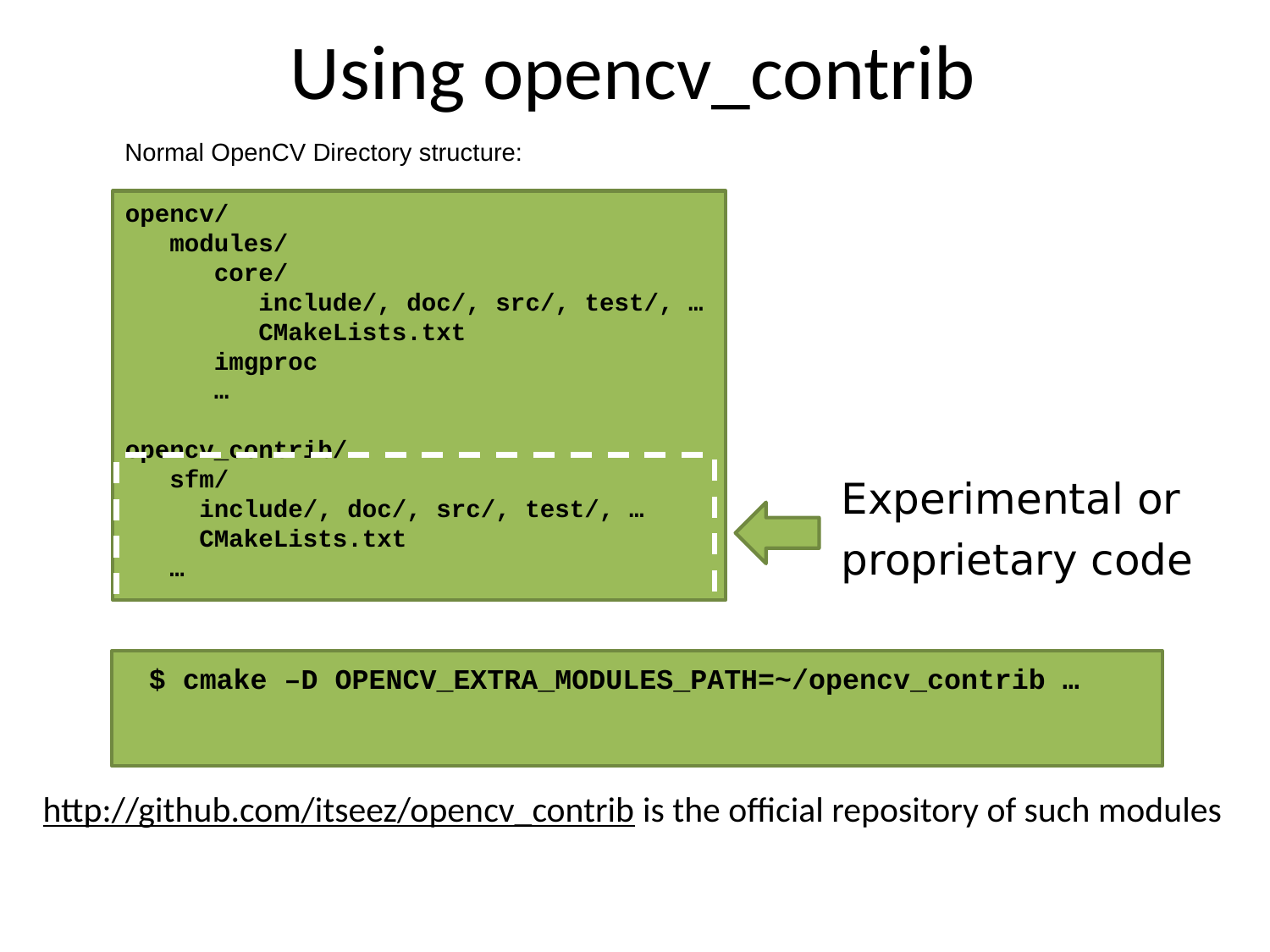

# Using opencv_contrib
Normal OpenCV Directory structure:
opencv/
   modules/
      core/
         include/, doc/, src/, test/, …
         CMakeLists.txt
      imgproc
      …

opencv_contrib/
   sfm/
     include/, doc/, src/, test/, …
     CMakeLists.txt
   …

Experimental or proprietary code

  $ cmake –D OPENCV_EXTRA_MODULES_PATH=~/opencv_contrib …

http://github.com/itseez/opencv_contrib is the official repository of such modules